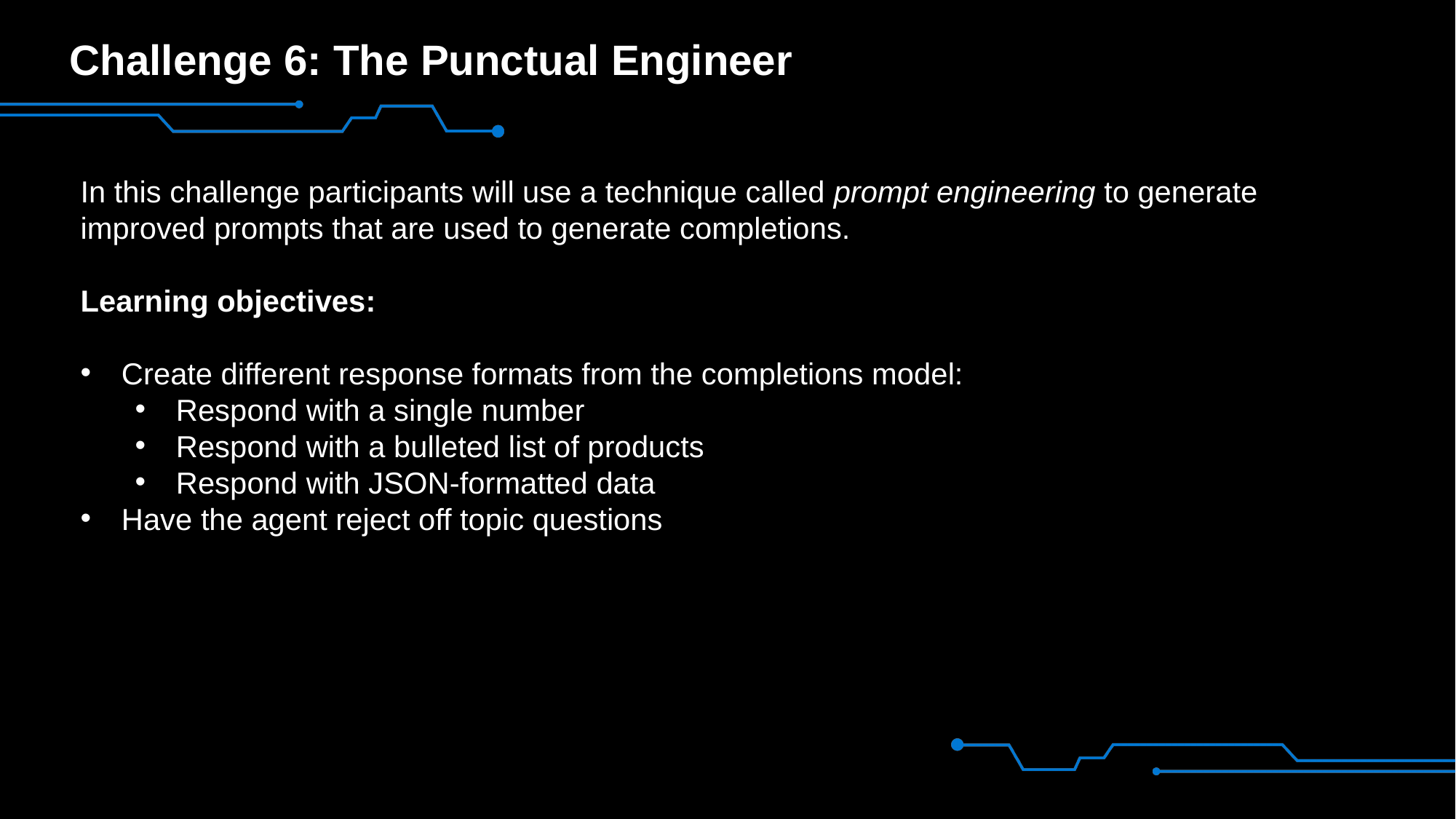

# Challenge 6: The Punctual Engineer
In this challenge participants will use a technique called prompt engineering to generate improved prompts that are used to generate completions.

Learning objectives:

Create different response formats from the completions model:
Respond with a single number
Respond with a bulleted list of products
Respond with JSON-formatted data
Have the agent reject off topic questions